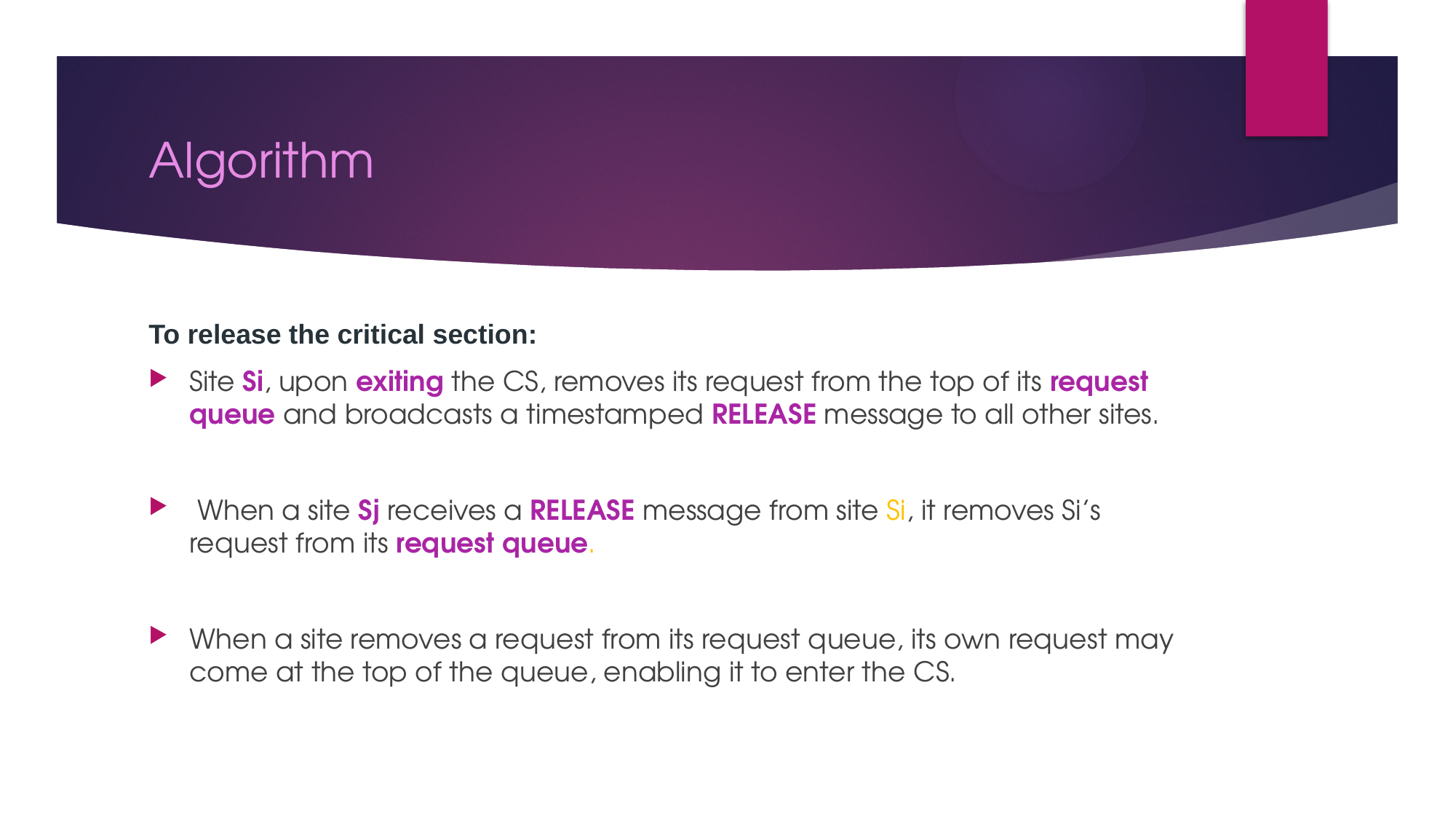

# Algorithm
To release the critical section:
Site Si, upon exiting the CS, removes its request from the top of its request queue and broadcasts a timestamped RELEASE message to all other sites.

 When a site Sj receives a RELEASE message from site Si, it removes Si’s request from its request queue.

When a site removes a request from its request queue, its own request may come at the top of the queue, enabling it to enter the CS.